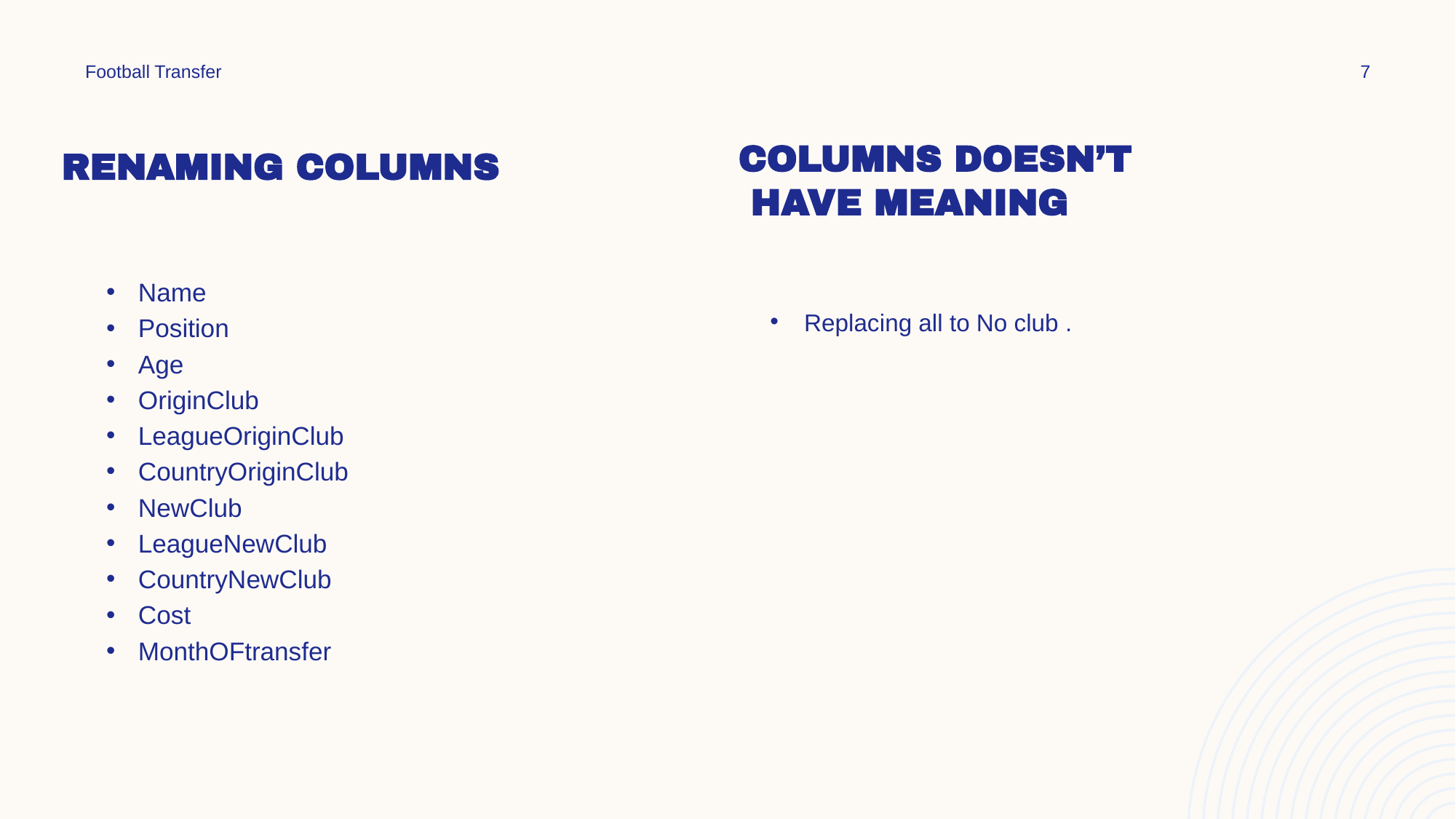

Football Transfer
7
Renaming columns
# Columns doesn’t have meaning
Name
Position
Age
OriginClub
LeagueOriginClub
CountryOriginClub
NewClub
LeagueNewClub
CountryNewClub
Cost
MonthOFtransfer

Replacing all to No club .